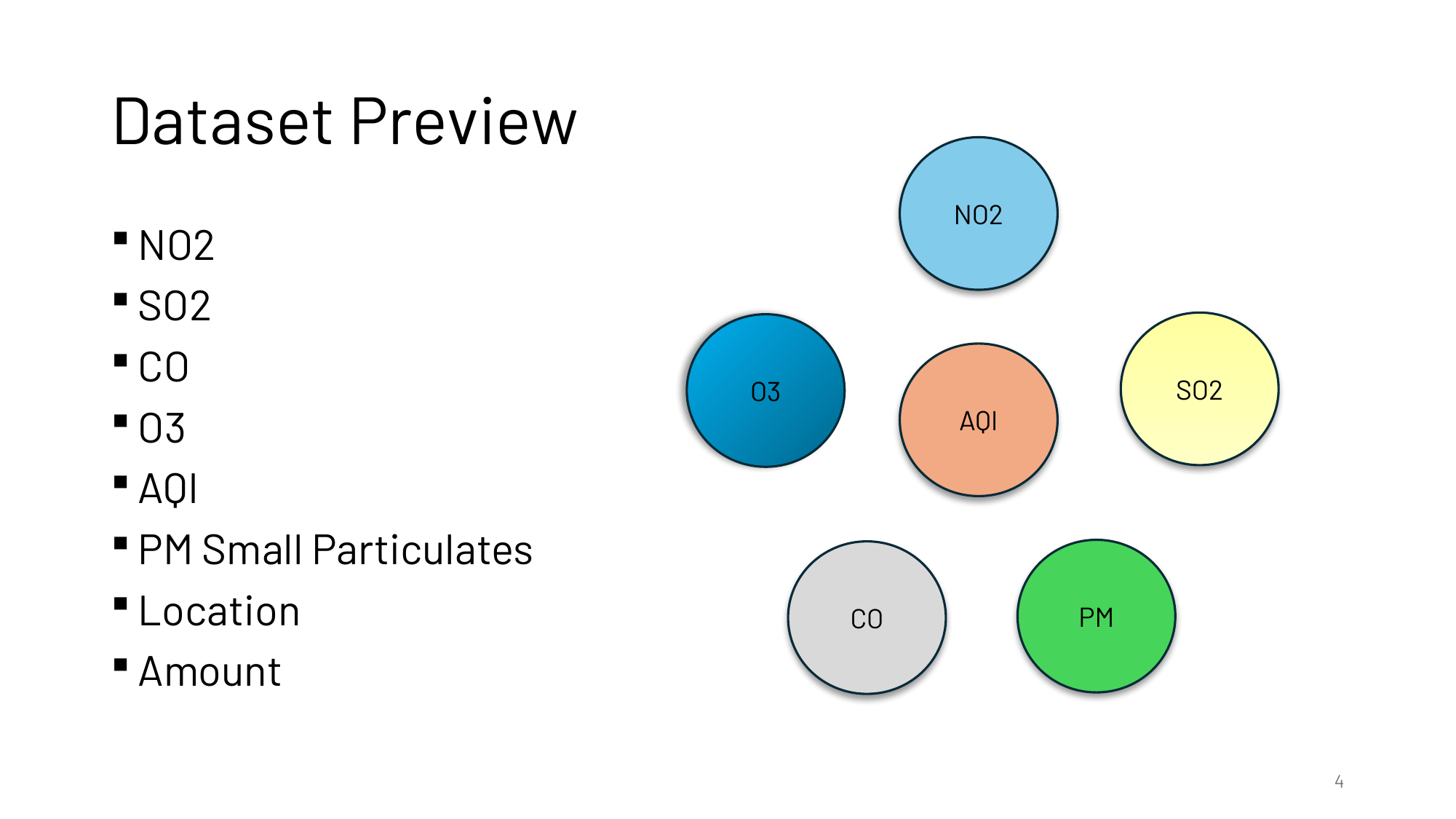

# Dataset Preview
NO2
NO2
SO2
CO
O3
AQI
PM Small Particulates
Location
Amount
SO2
O3
AQI
PM
CO
4